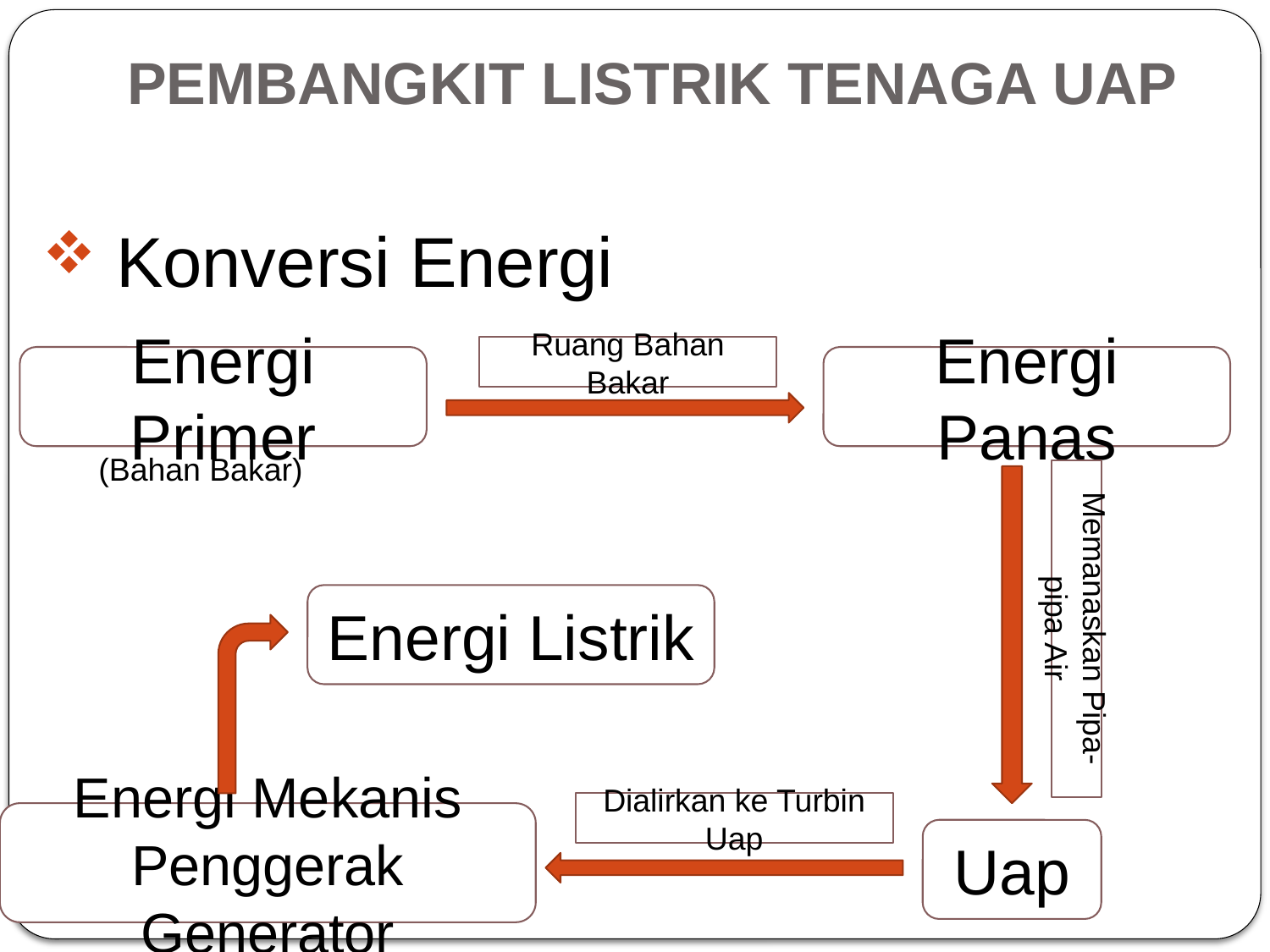

PEMBANGKIT LISTRIK TENAGA UAP
Konversi Energi

Ruang Bahan Bakar
Energi Primer
Energi Panas

(Bahan Bakar)

Energi Listrik
Memanaskan Pipa-pipa Air

Dialirkan ke Turbin Uap
Energi Mekanis Penggerak Generator
Uap